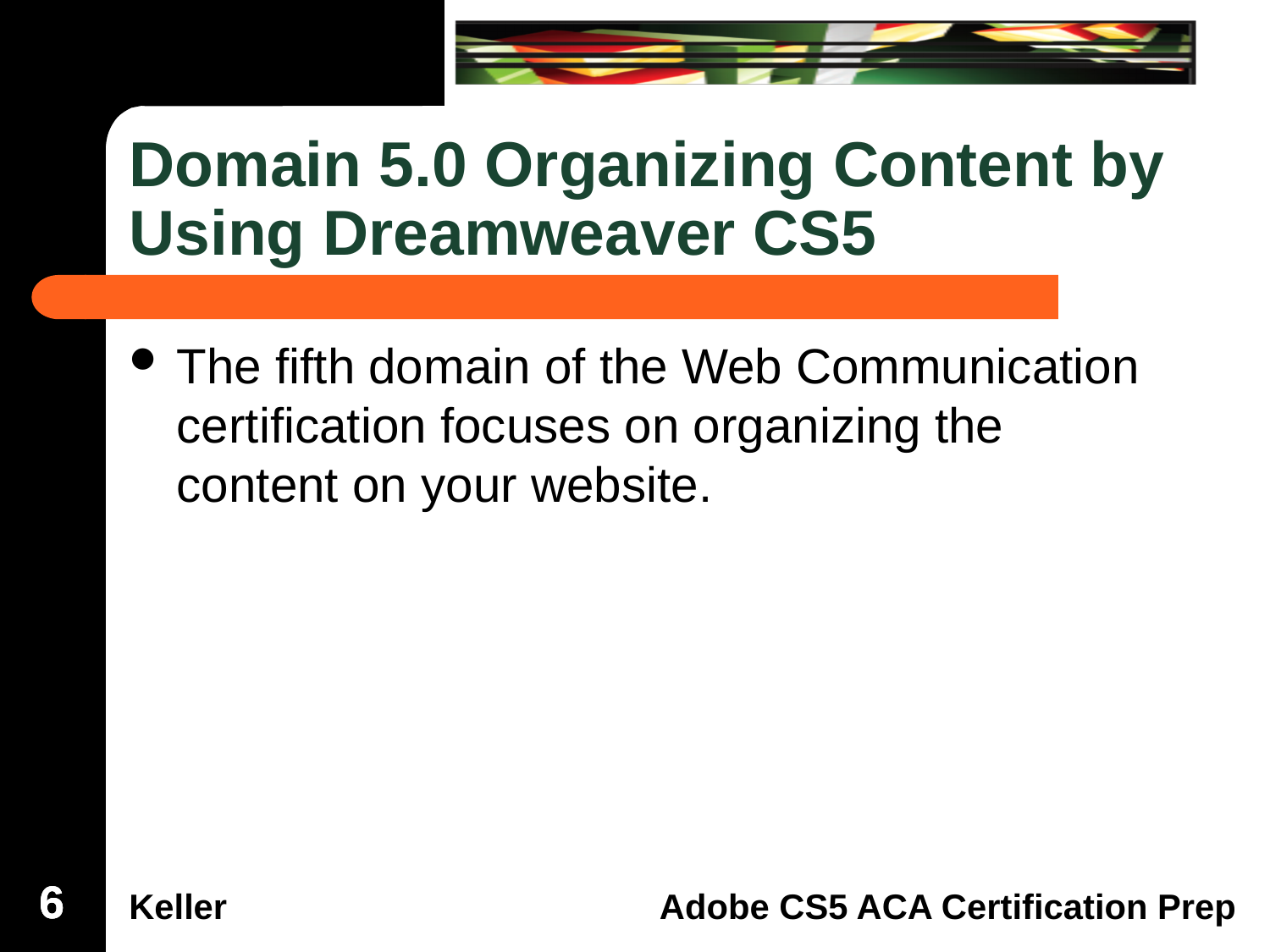

# Domain 5.0 Organizing Content by Using Dreamweaver CS5
The fifth domain of the Web Communication certification focuses on organizing the content on your website.

6
6
6